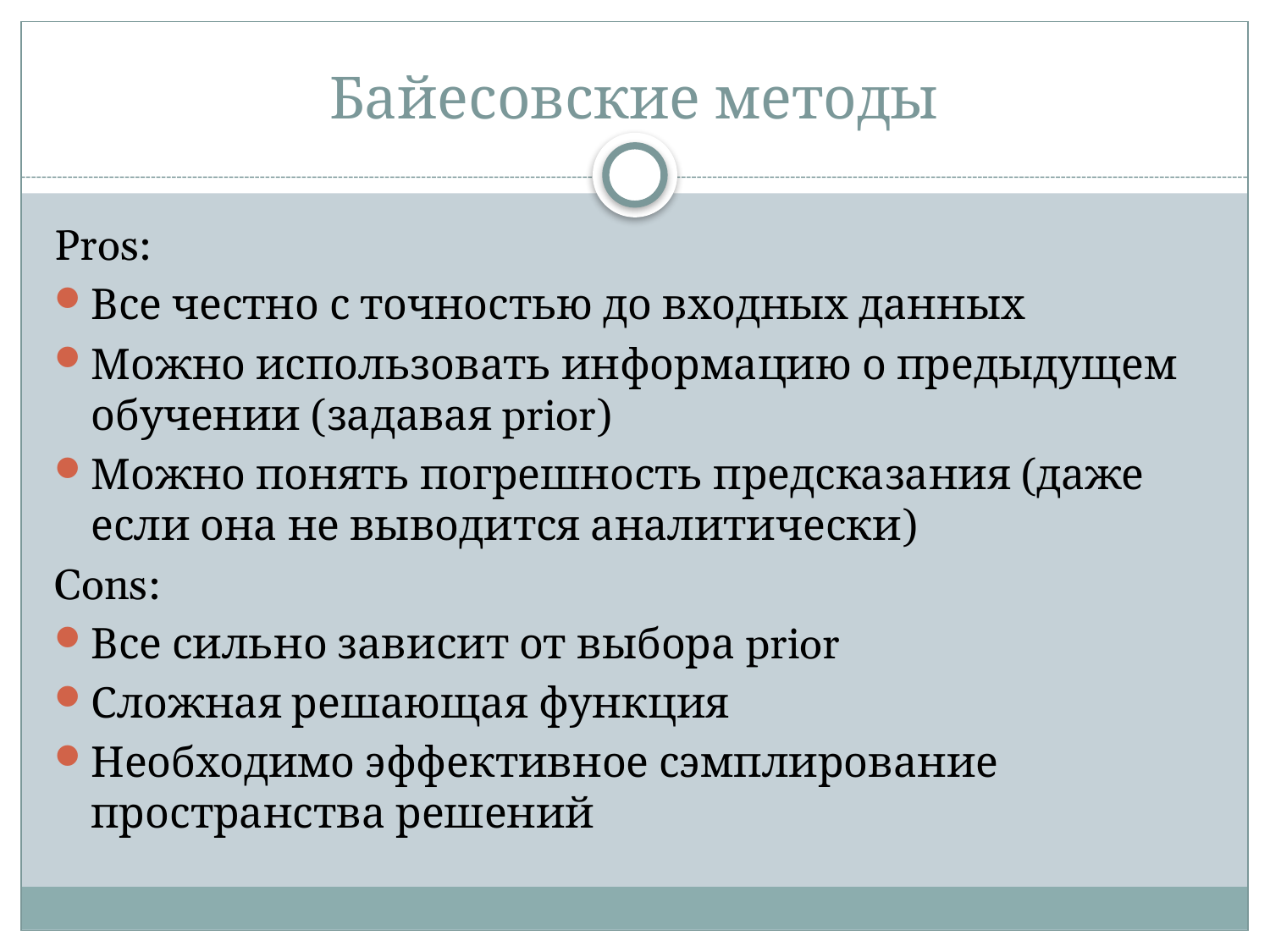

# Байесовские методы
Pros:
Все честно с точностью до входных данных
Можно использовать информацию о предыдущем обучении (задавая prior)
Можно понять погрешность предсказания (даже если она не выводится аналитически)
Cons:
Все сильно зависит от выбора prior
Сложная решающая функция
Необходимо эффективное сэмплирование пространства решений